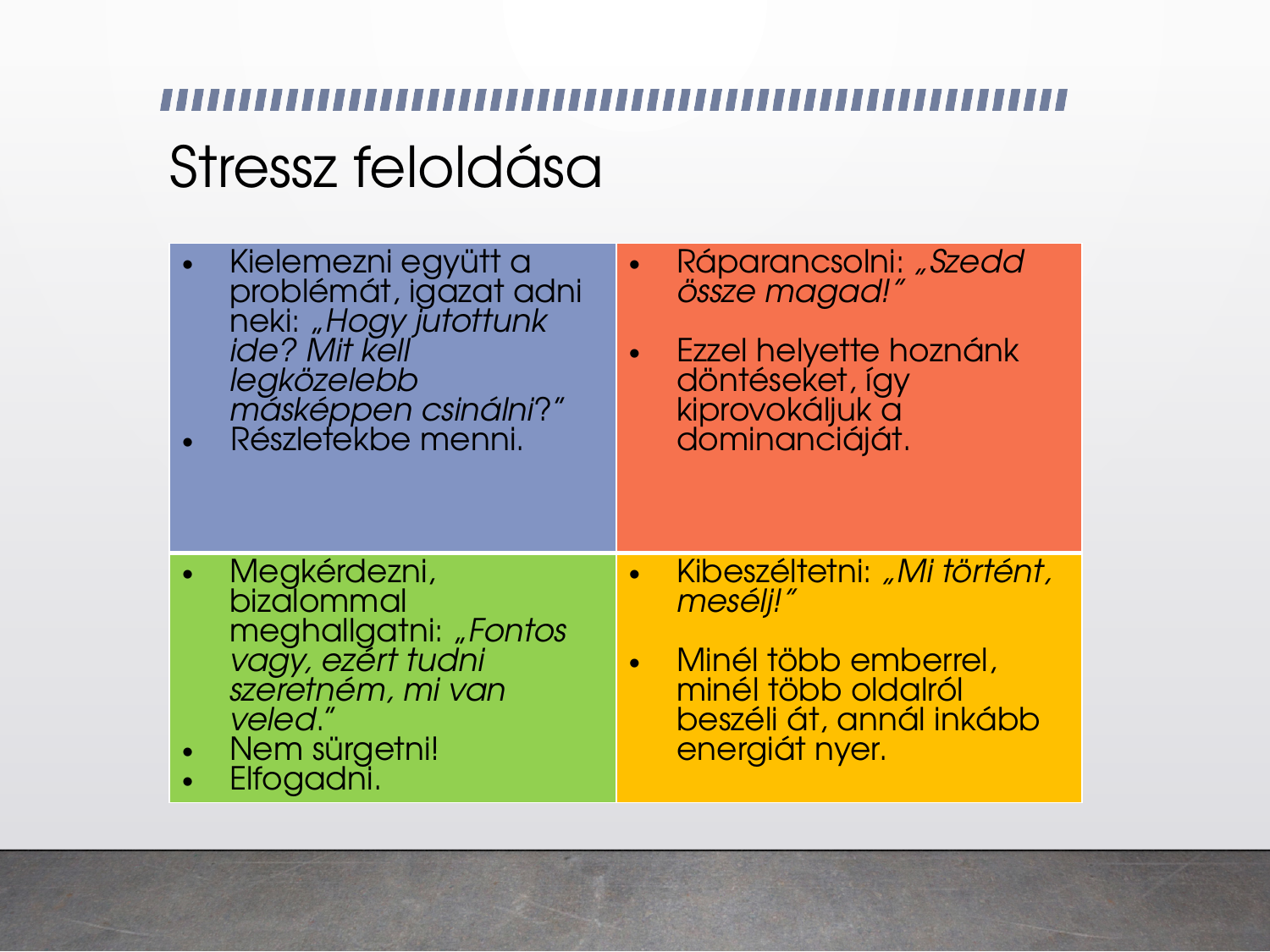

# Stressz feloldása
| Kielemezni együtt a problémát, igazat adni neki: „Hogy jutottunk ide? Mit kell legközelebb másképpen csinálni?” Részletekbe menni. | Ráparancsolni: „Szedd össze magad!” Ezzel helyette hoznánk döntéseket, így kiprovokáljuk a dominanciáját. |
| --- | --- |
| Megkérdezni, bizalommal meghallgatni: „Fontos vagy, ezért tudni szeretném, mi van veled.” Nem sürgetni! Elfogadni. | Kibeszéltetni: „Mi történt, mesélj!” Minél több emberrel, minél több oldalról beszéli át, annál inkább energiát nyer. |